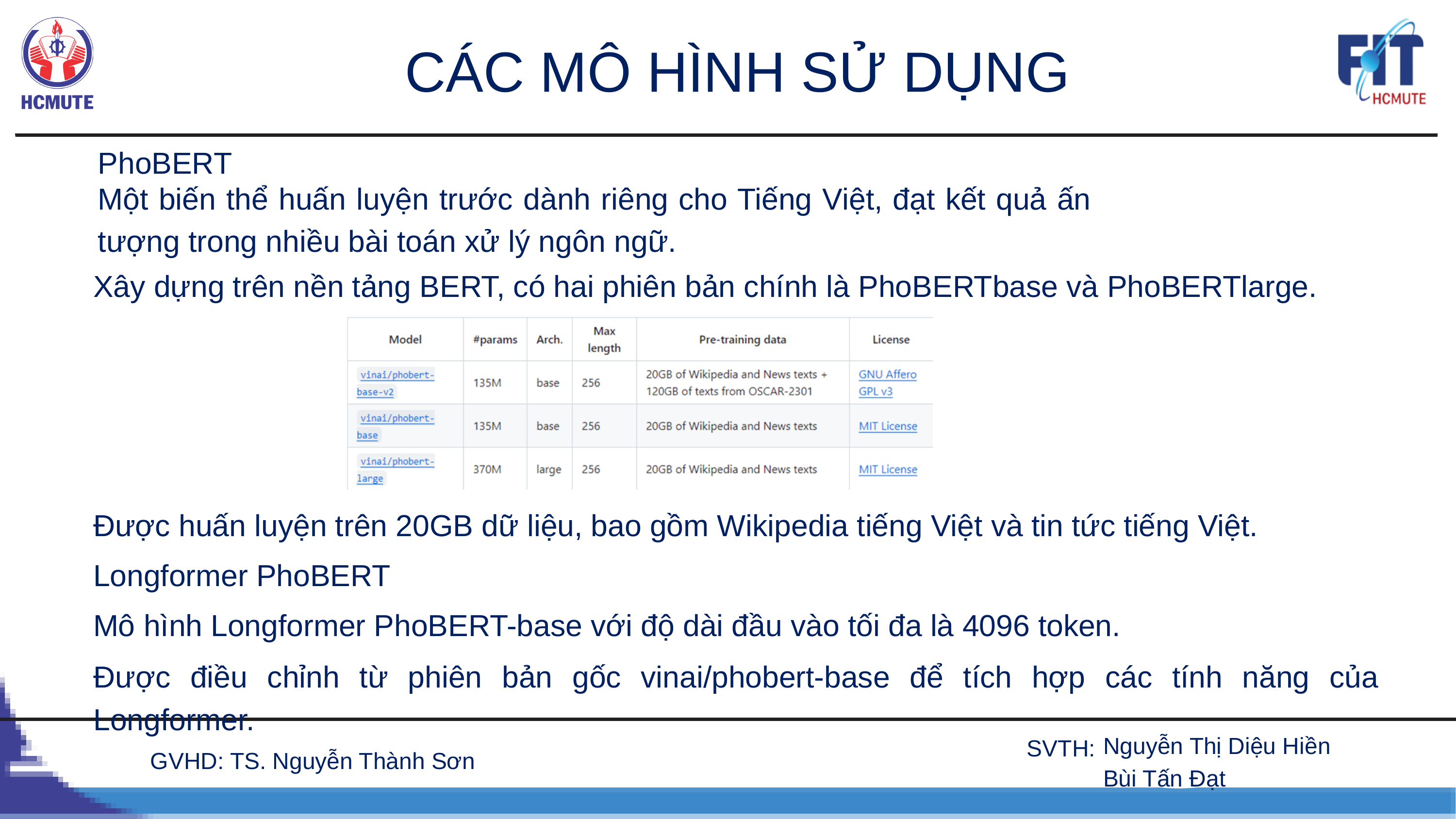

CÁC MÔ HÌNH SỬ DỤNG

PhoBERT
Một biến thể huấn luyện trước dành riêng cho Tiếng Việt, đạt kết quả ấn tượng trong nhiều bài toán xử lý ngôn ngữ.
Xây dựng trên nền tảng BERT, có hai phiên bản chính là PhoBERTbase và PhoBERTlarge.

Được huấn luyện trên 20GB dữ liệu, bao gồm Wikipedia tiếng Việt và tin tức tiếng Việt.
Longformer PhoBERT
Mô hình Longformer PhoBERT-base với độ dài đầu vào tối đa là 4096 token.
Được điều chỉnh từ phiên bản gốc vinai/phobert-base để tích hợp các tính năng của Longformer.

 Nguyễn Thị Diệu Hiền
 Bùi Tấn Đạt
SVTH:

GVHD: TS. Nguyễn Thành Sơn